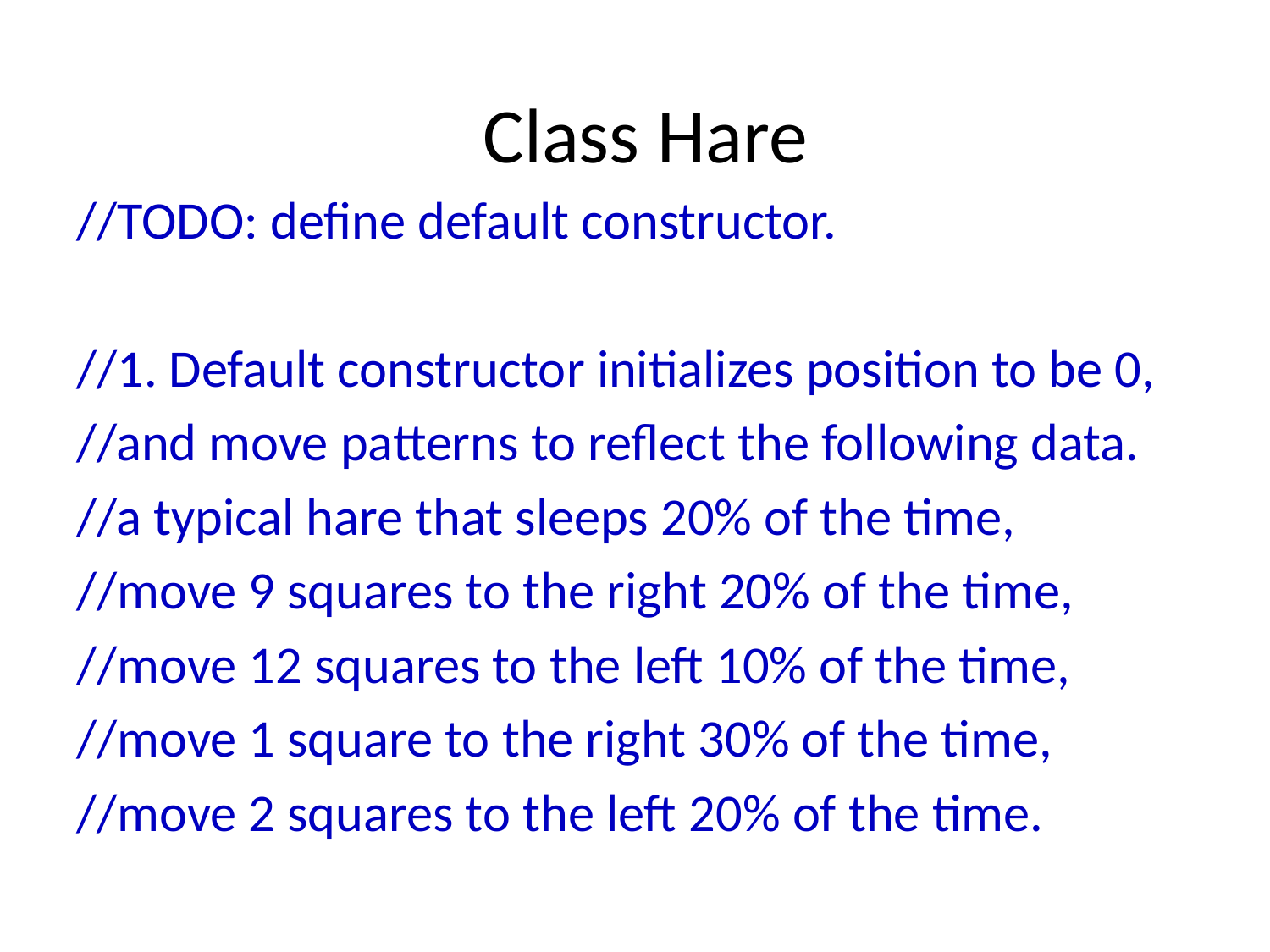

# Class Hare
//TODO: define default constructor.

//1. Default constructor initializes position to be 0,
//and move patterns to reflect the following data.
//a typical hare that sleeps 20% of the time,
//move 9 squares to the right 20% of the time,
//move 12 squares to the left 10% of the time,
//move 1 square to the right 30% of the time,
//move 2 squares to the left 20% of the time.